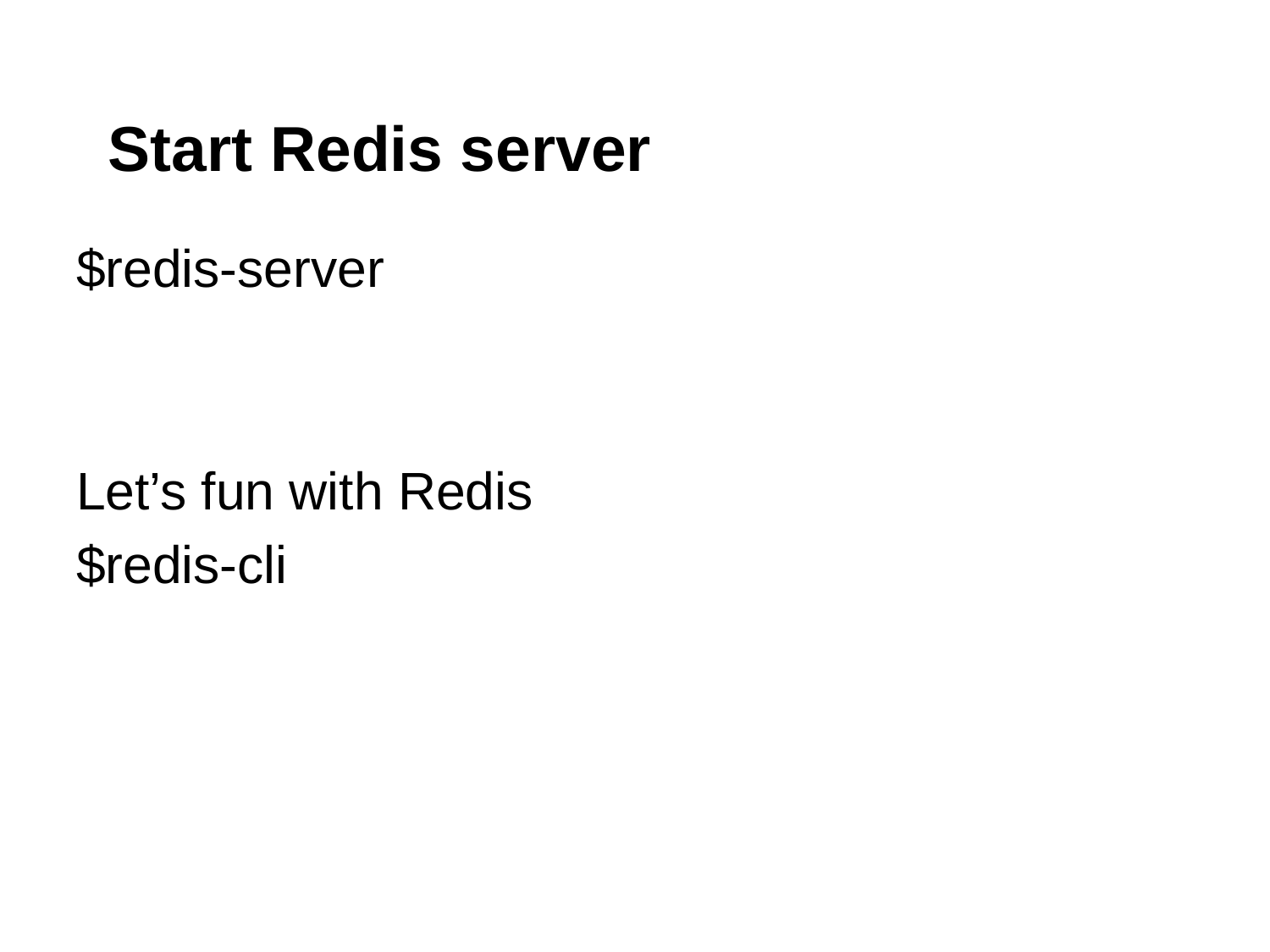

# Start Redis server
$redis-server

Let’s fun with Redis
$redis-cli